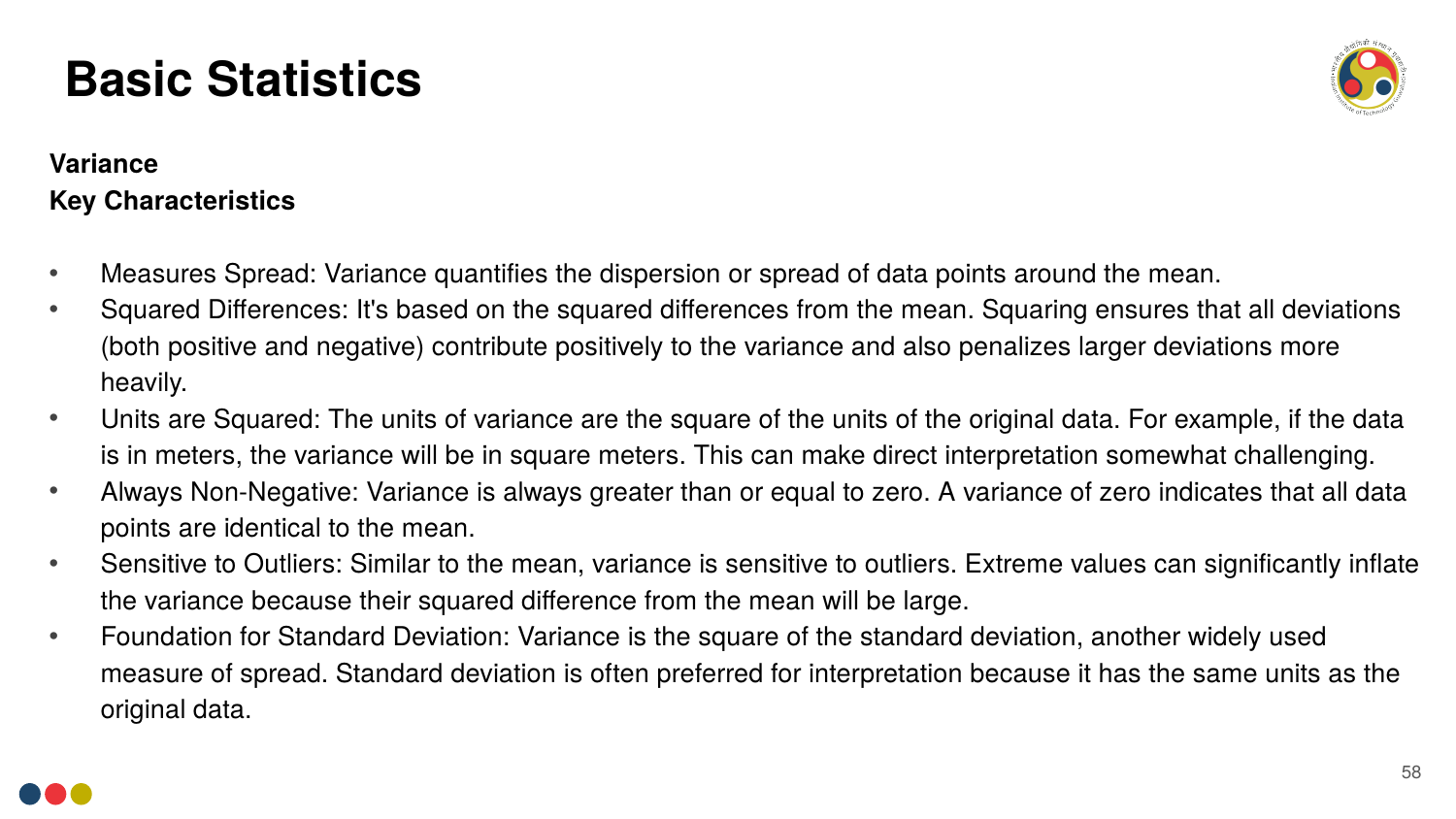

# Basic Statistics
Variance
Key Characteristics

Measures Spread: Variance quantifies the dispersion or spread of data points around the mean.
Squared Differences: It's based on the squared differences from the mean. Squaring ensures that all deviations (both positive and negative) contribute positively to the variance and also penalizes larger deviations more heavily.
Units are Squared: The units of variance are the square of the units of the original data. For example, if the data is in meters, the variance will be in square meters. This can make direct interpretation somewhat challenging.
Always Non-Negative: Variance is always greater than or equal to zero. A variance of zero indicates that all data points are identical to the mean.
Sensitive to Outliers: Similar to the mean, variance is sensitive to outliers. Extreme values can significantly inflate the variance because their squared difference from the mean will be large.
Foundation for Standard Deviation: Variance is the square of the standard deviation, another widely used measure of spread. Standard deviation is often preferred for interpretation because it has the same units as the original data.
58